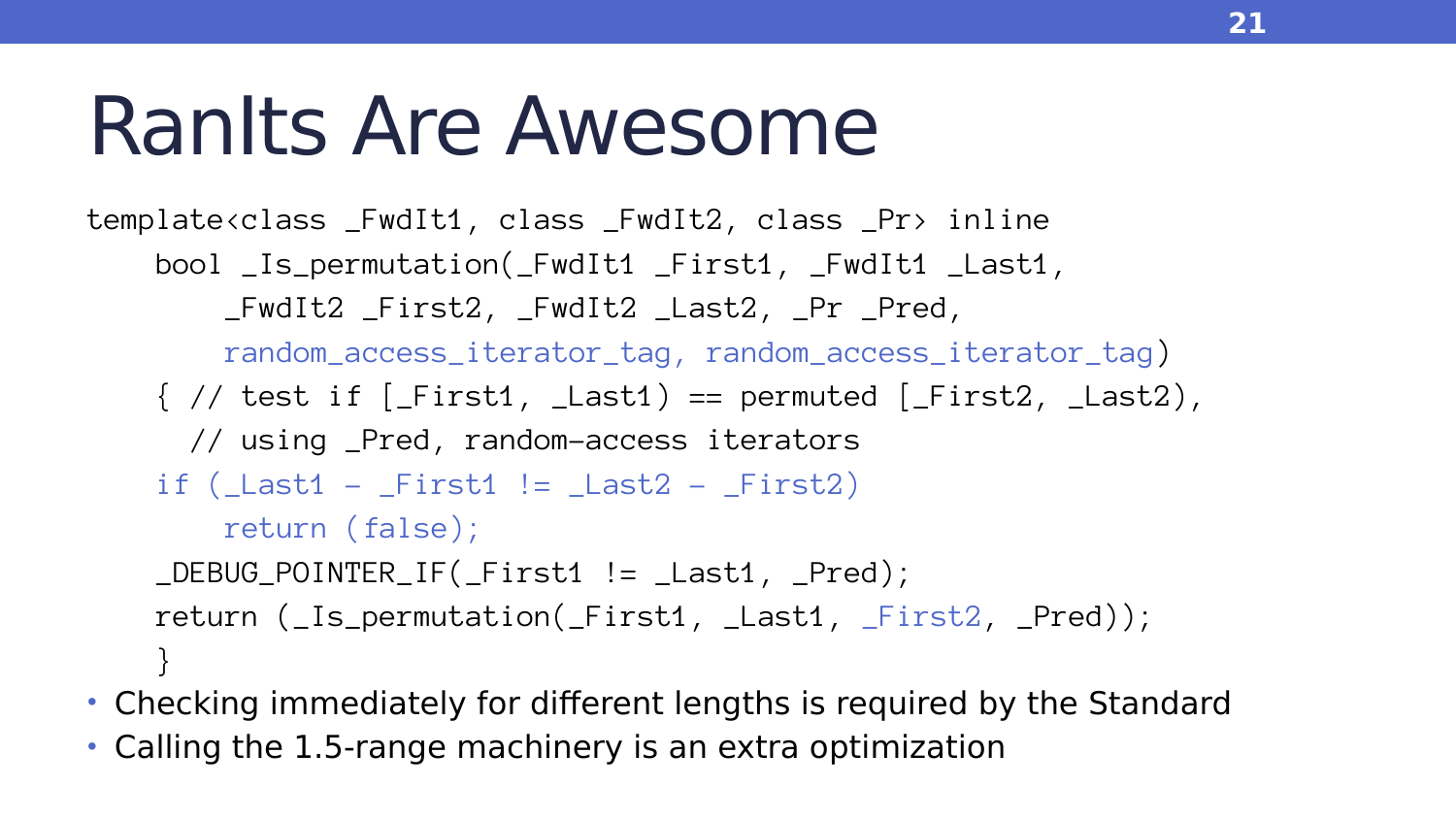

21
# RanIts Are Awesome
template<class _FwdIt1, class _FwdIt2, class _Pr> inline
    bool _Is_permutation(_FwdIt1 _First1, _FwdIt1 _Last1,
        _FwdIt2 _First2, _FwdIt2 _Last2, _Pr _Pred,
        random_access_iterator_tag, random_access_iterator_tag)
    { // test if [_First1, _Last1) == permuted [_First2, _Last2),
      // using _Pred, random-access iterators
    if (_Last1 - _First1 != _Last2 - _First2)
        return (false);
    _DEBUG_POINTER_IF(_First1 != _Last1, _Pred);
    return (_Is_permutation(_First1, _Last1, _First2, _Pred));
    }
Checking immediately for different lengths is required by the Standard
Calling the 1.5-range machinery is an extra optimization